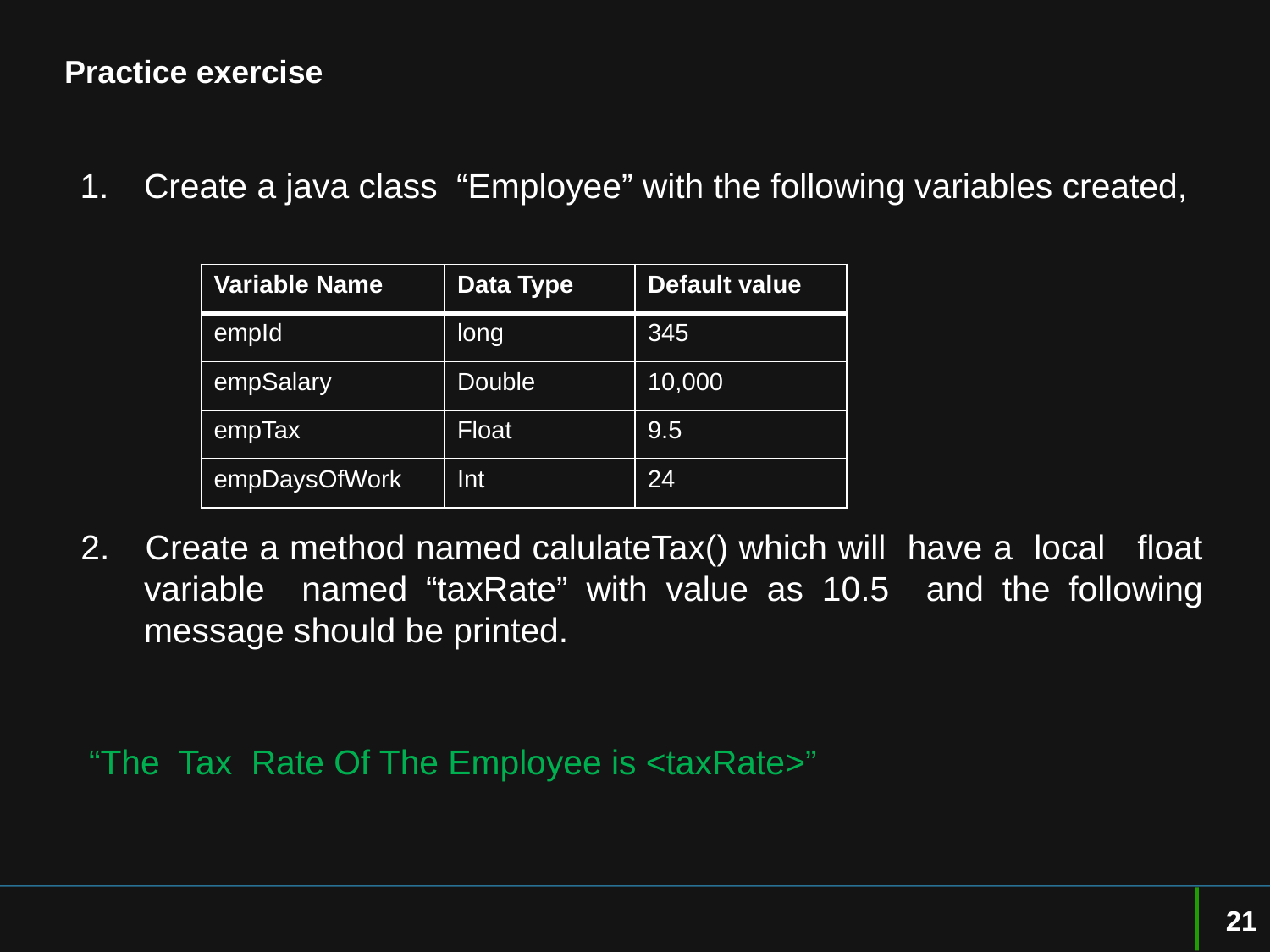

# Practice exercise
Create a java class  “Employee” with the following variables created,

2. 	Create a method named calulateTax() which will  have a  local   float variable  named “taxRate” with value as 10.5  and the following message should be printed.

“The  Tax  Rate Of The Employee is <taxRate>”

| Variable Name | Data Type | Default value |
| --- | --- | --- |
| empId | long | 345 |
| empSalary | Double | 10,000 |
| empTax | Float | 9.5 |
| empDaysOfWork | Int | 24 |
21